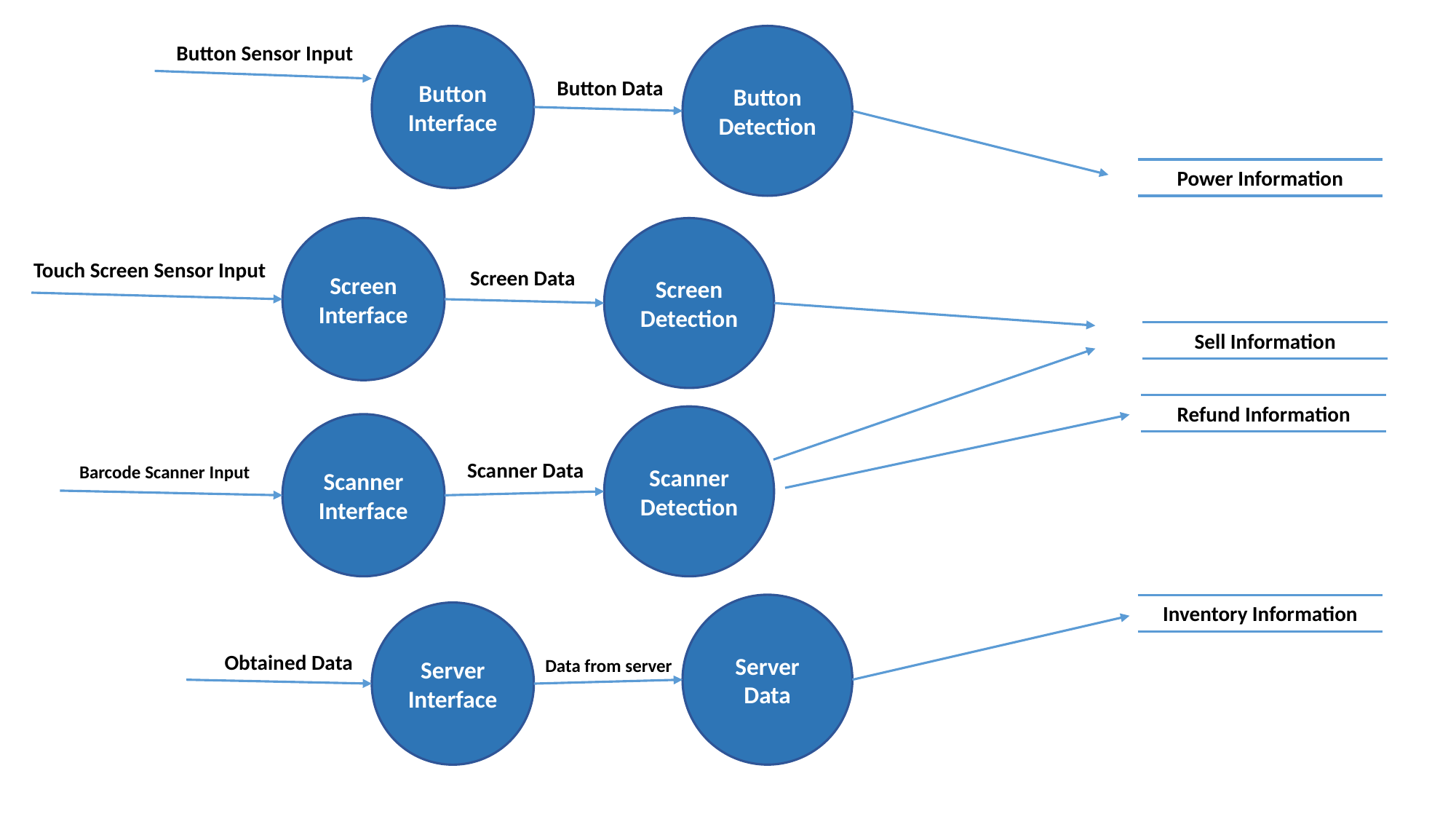

Button
Interface
Button
Detection
Button Sensor Input
Button Data
Power Information
Screen
Interface
Screen
Detection
Touch Screen Sensor Input
Screen Data
Sell Information
Refund Information
Scanner
Detection
Scanner
Interface
Scanner Data
Barcode Scanner Input
Server
Data
Inventory Information
Server
Interface
Obtained Data
Data from server